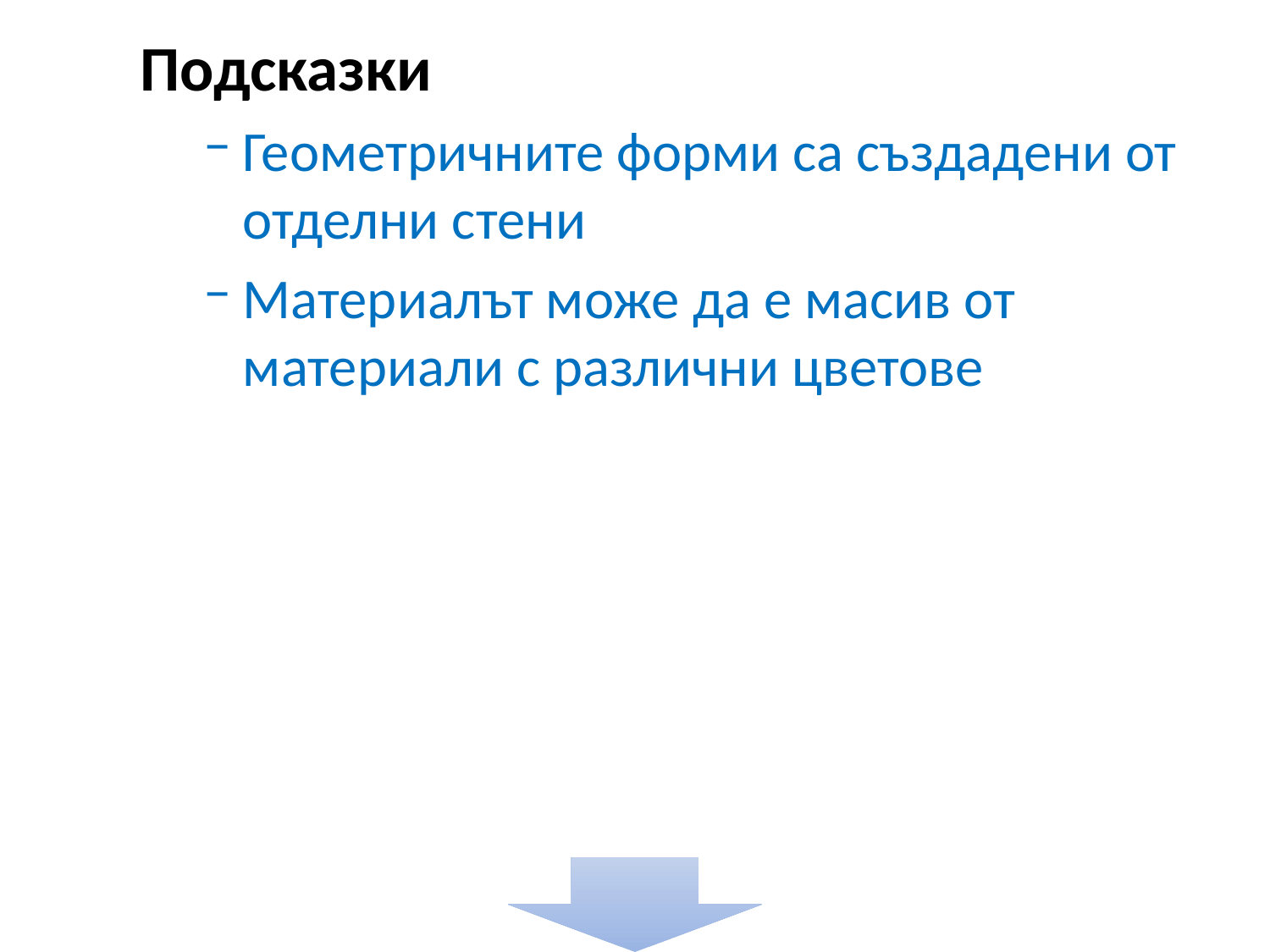

Подсказки
Геометричните форми са създадени от отделни стени
Материалът може да е масив от материали с различни цветове